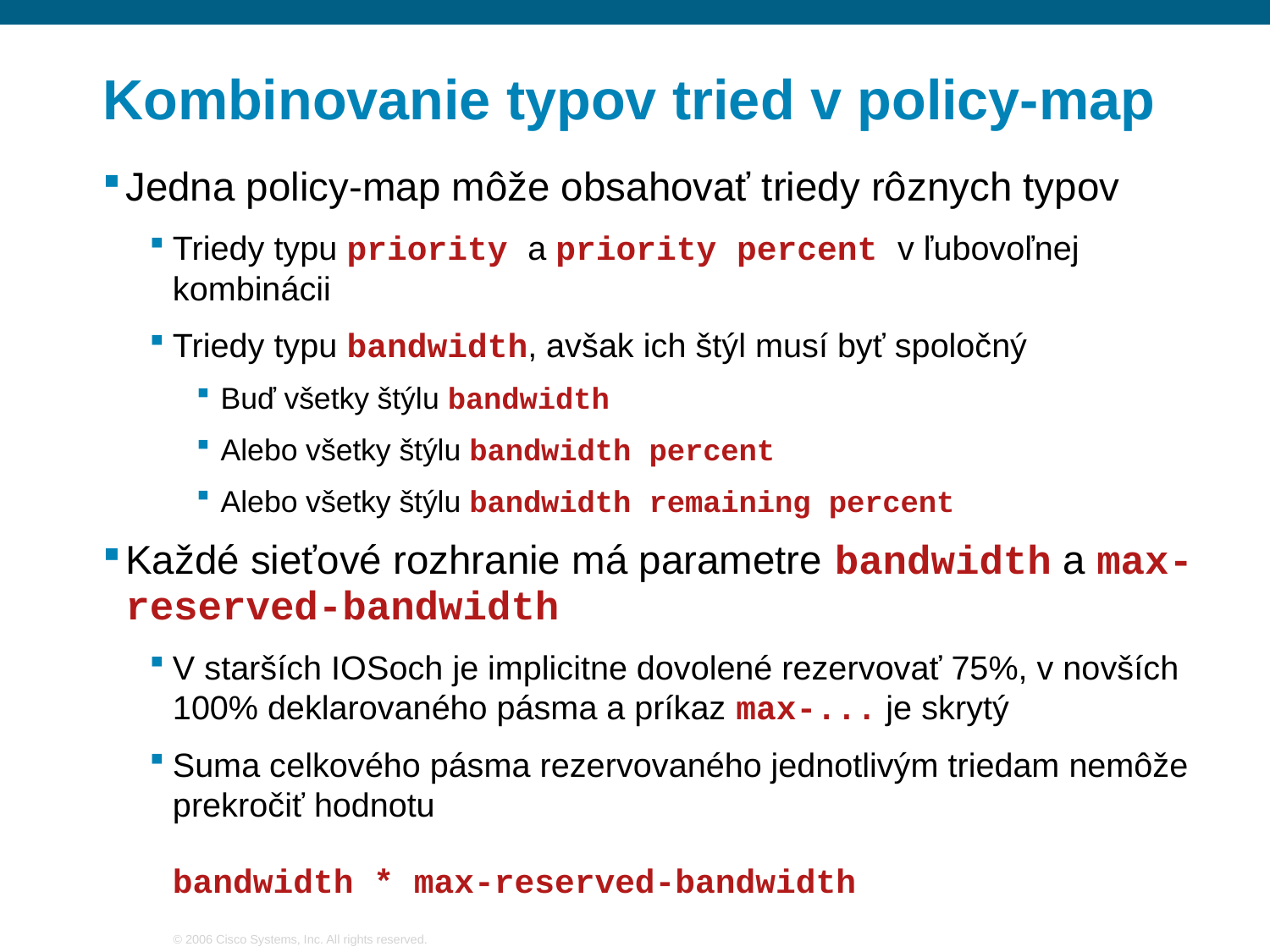

Kombinovanie typov tried v policy-map
Jedna policy-map môže obsahovať triedy rôznych typov
Triedy typu priority a priority percent v ľubovoľnej kombinácii
Triedy typu bandwidth, avšak ich štýl musí byť spoločný
Buď všetky štýlu bandwidth
Alebo všetky štýlu bandwidth percent
Alebo všetky štýlu bandwidth remaining percent
Každé sieťové rozhranie má parametre bandwidth a max-reserved-bandwidth
V starších IOSoch je implicitne dovolené rezervovať 75%, v novších 100% deklarovaného pásma a príkaz max-... je skrytý
Suma celkového pásma rezervovaného jednotlivým triedam nemôže prekročiť hodnotu
bandwidth * max-reserved-bandwidth